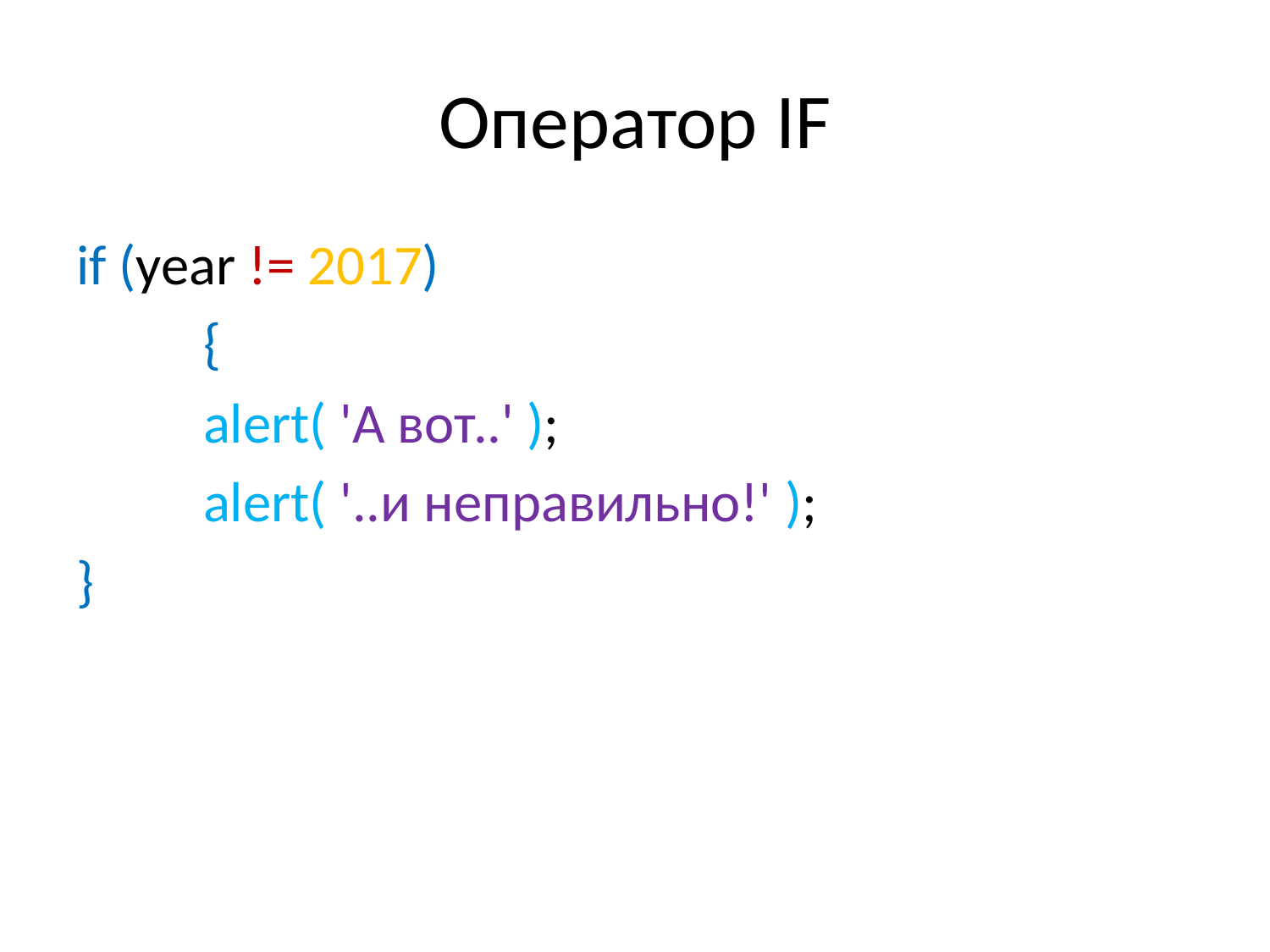

# Оператор IF
if (year != 2017)
	{
	alert( 'А вот..' );
	alert( '..и неправильно!' );
}